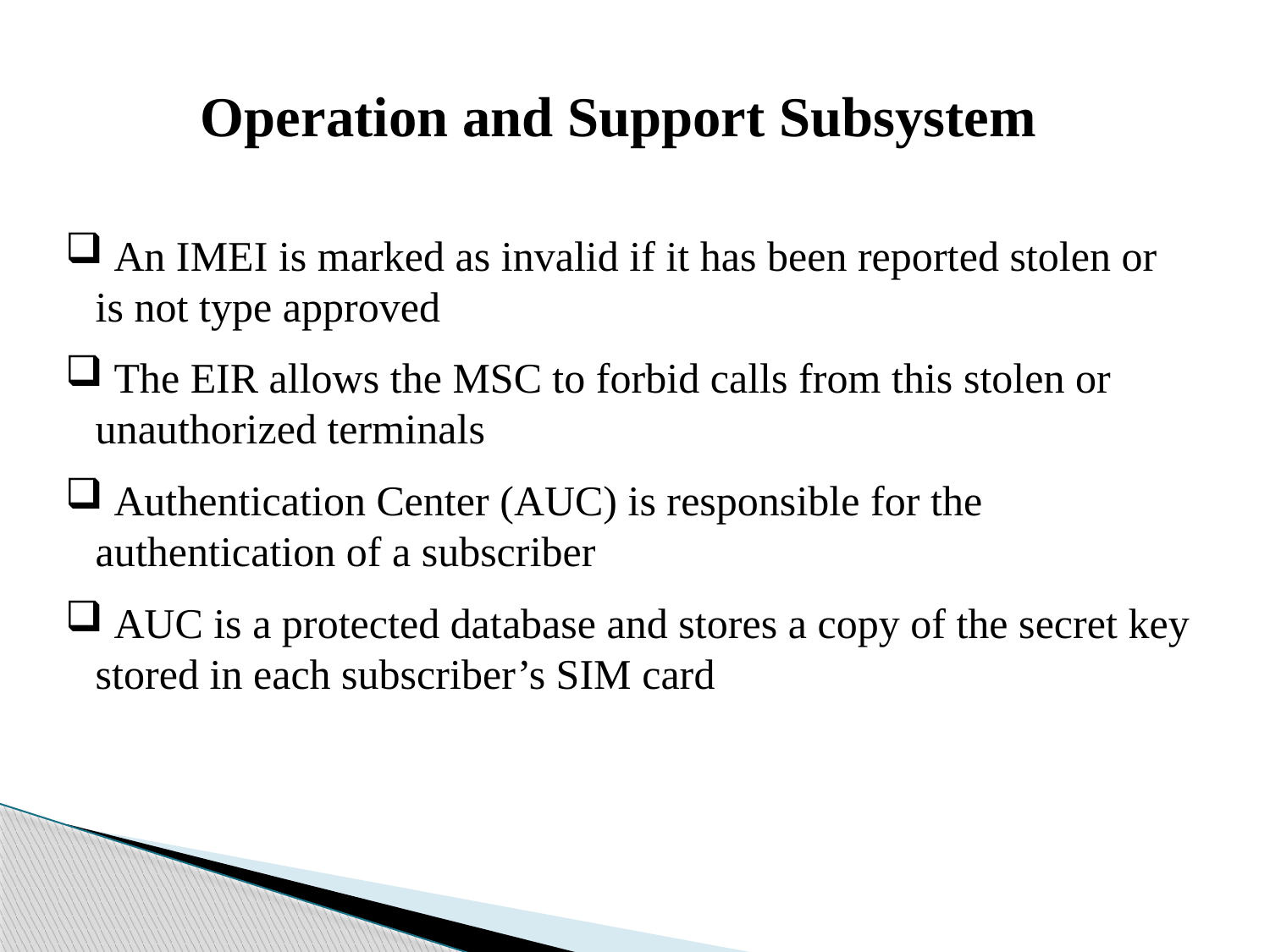

Operation and Support Subsystem
 An IMEI is marked as invalid if it has been reported stolen or is not type approved
 The EIR allows the MSC to forbid calls from this stolen or unauthorized terminals
 Authentication Center (AUC) is responsible for the authentication of a subscriber
 AUC is a protected database and stores a copy of the secret key stored in each subscriber’s SIM card